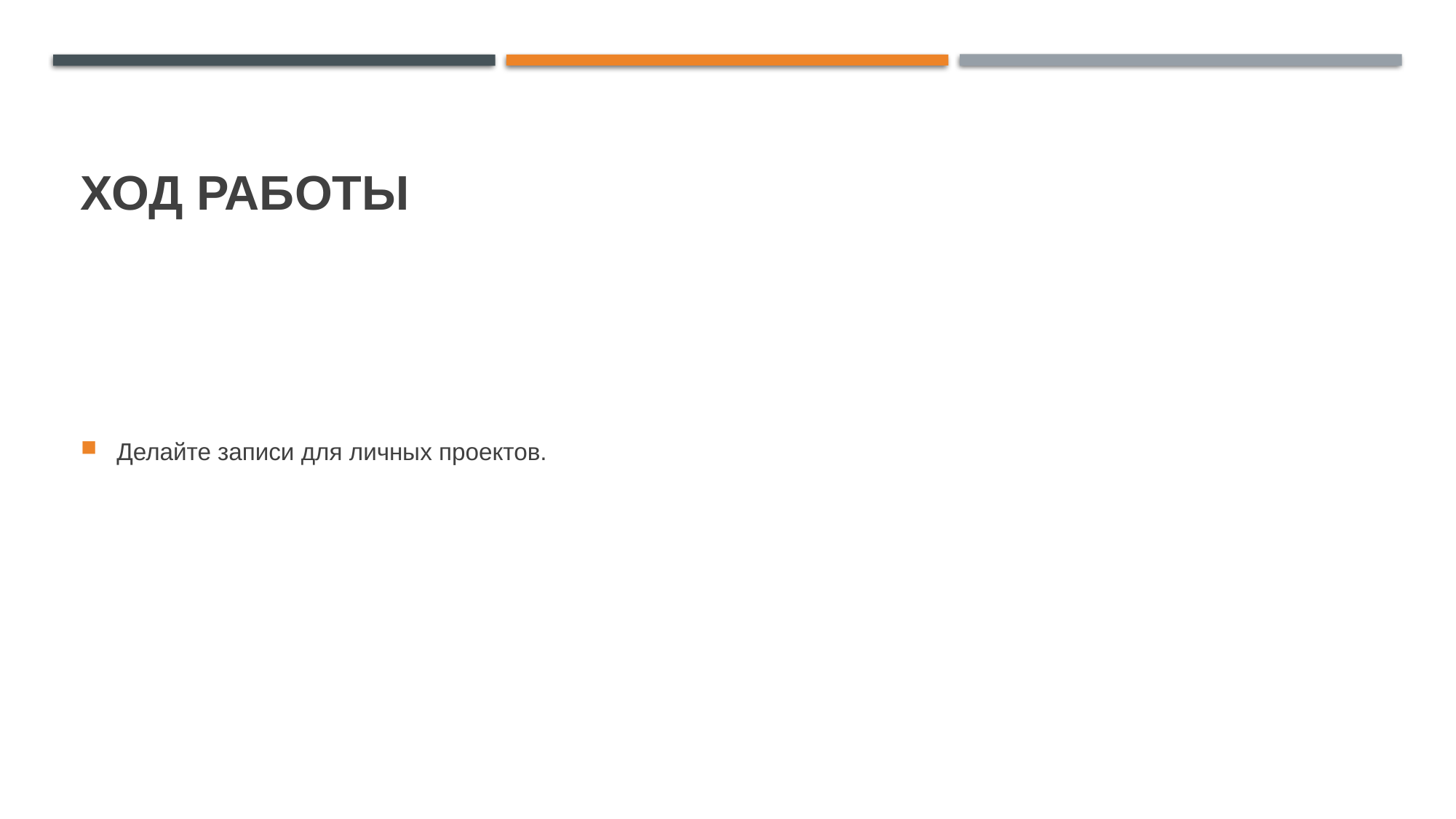

# Ход работы
Делайте записи для личных проектов.